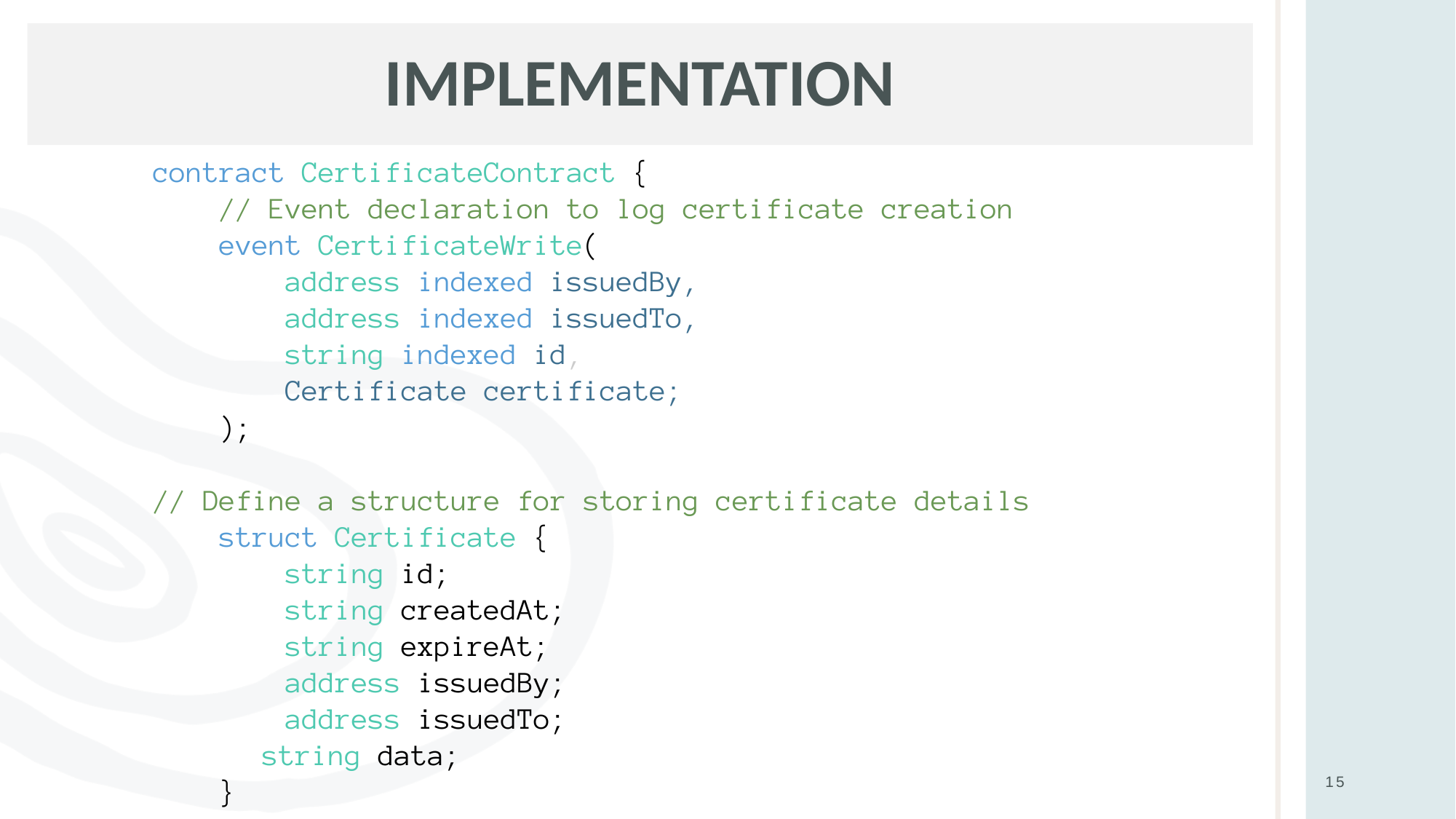

# IMPLEMENTATION

contract CertificateContract {
    // Event declaration to log certificate creation
    event CertificateWrite(
        address indexed issuedBy,
        address indexed issuedTo,
        string indexed id,
        Certificate certificate;
    );

// Define a structure for storing certificate details
    struct Certificate {
        string id;
        string createdAt;
        string expireAt;
        address issuedBy;
        address issuedTo;
	string data;
    }

15